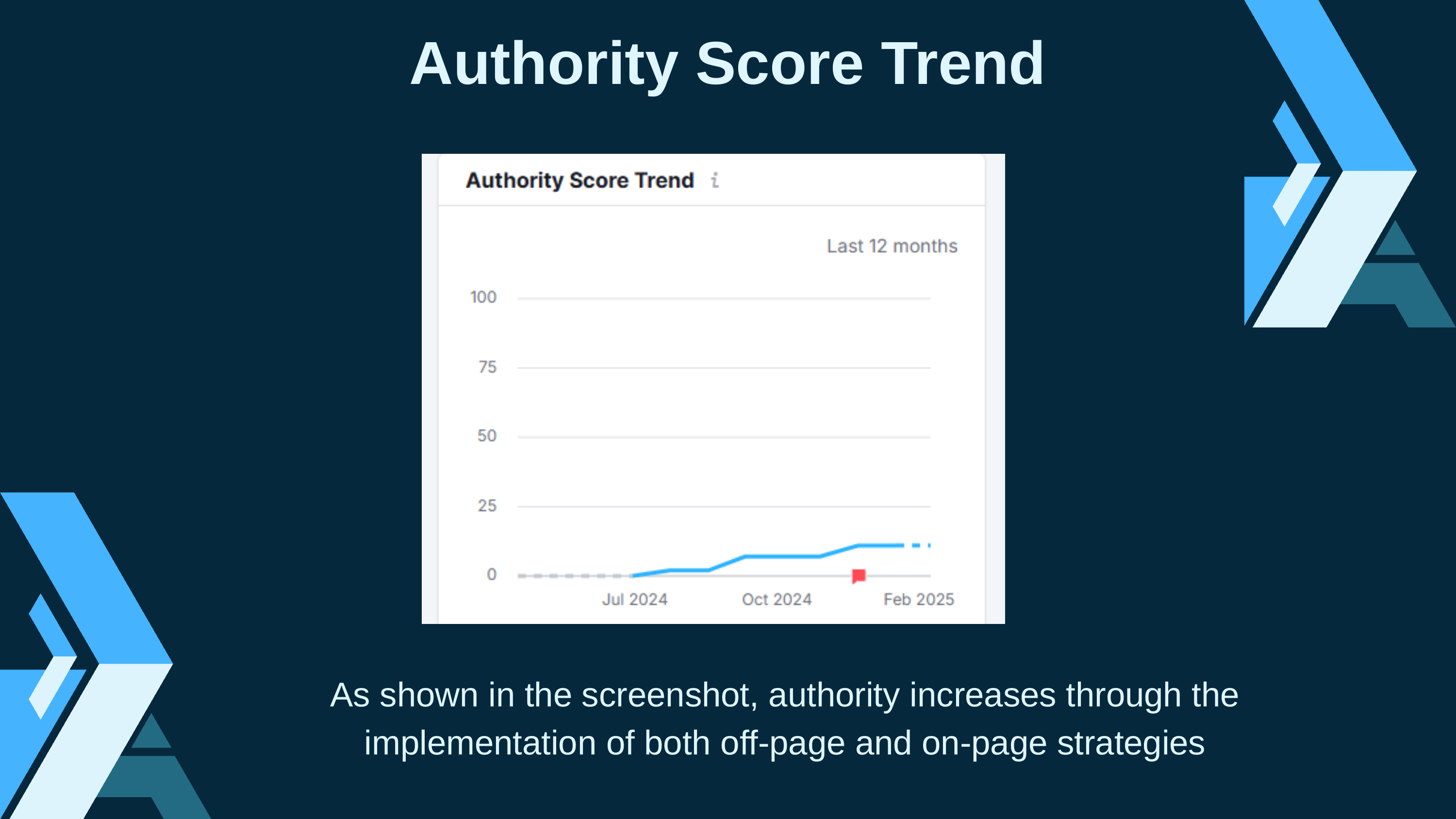

Authority Score Trend

As shown in the screenshot, authority increases through the implementation of both off-page and on-page strategies